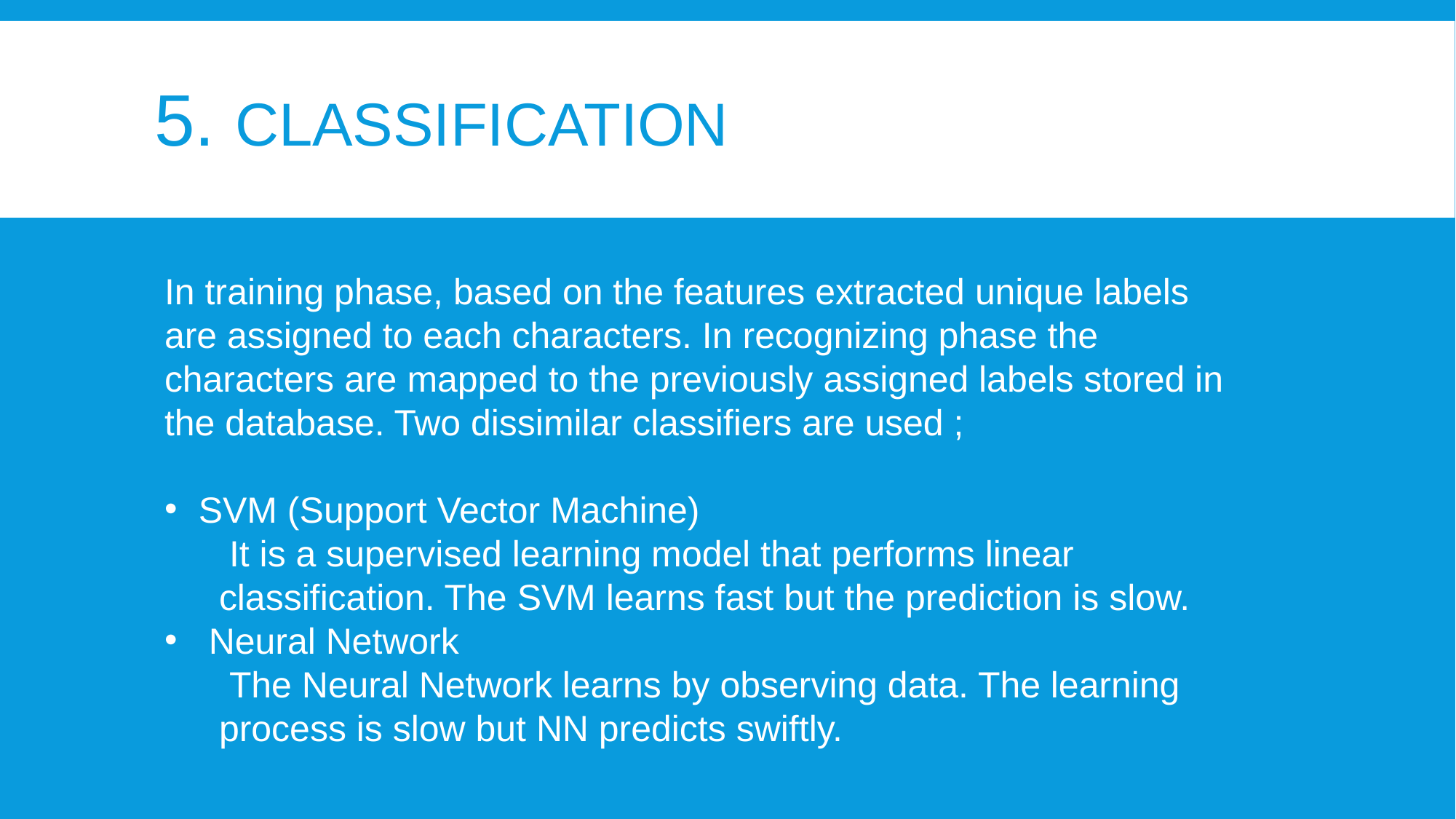

# 5. classification
In training phase, based on the features extracted unique labels are assigned to each characters. In recognizing phase the characters are mapped to the previously assigned labels stored in the database. Two dissimilar classifiers are used ;

SVM (Support Vector Machine)
 It is a supervised learning model that performs linear classification. The SVM learns fast but the prediction is slow.
 Neural Network
 The Neural Network learns by observing data. The learning process is slow but NN predicts swiftly.